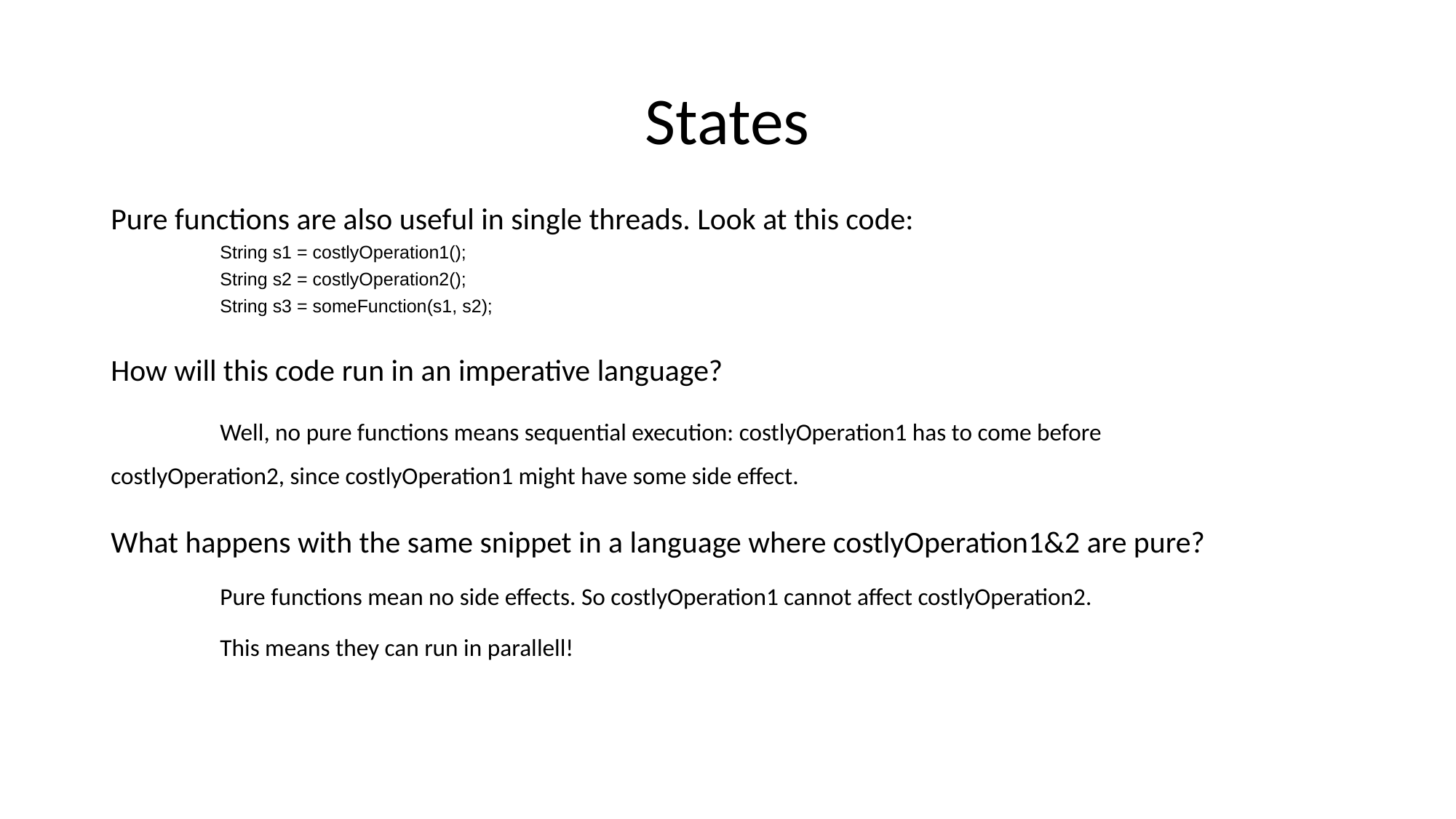

# States
Pure functions are also useful in single threads. Look at this code:
String s1 = costlyOperation1();
String s2 = costlyOperation2();
String s3 = someFunction(s1, s2);
How will this code run in an imperative language?
	Well, no pure functions means sequential execution: costlyOperation1 has to come before 	costlyOperation2, since costlyOperation1 might have some side effect.
What happens with the same snippet in a language where costlyOperation1&2 are pure?
Pure functions mean no side effects. So costlyOperation1 cannot affect costlyOperation2.
This means they can run in parallell!